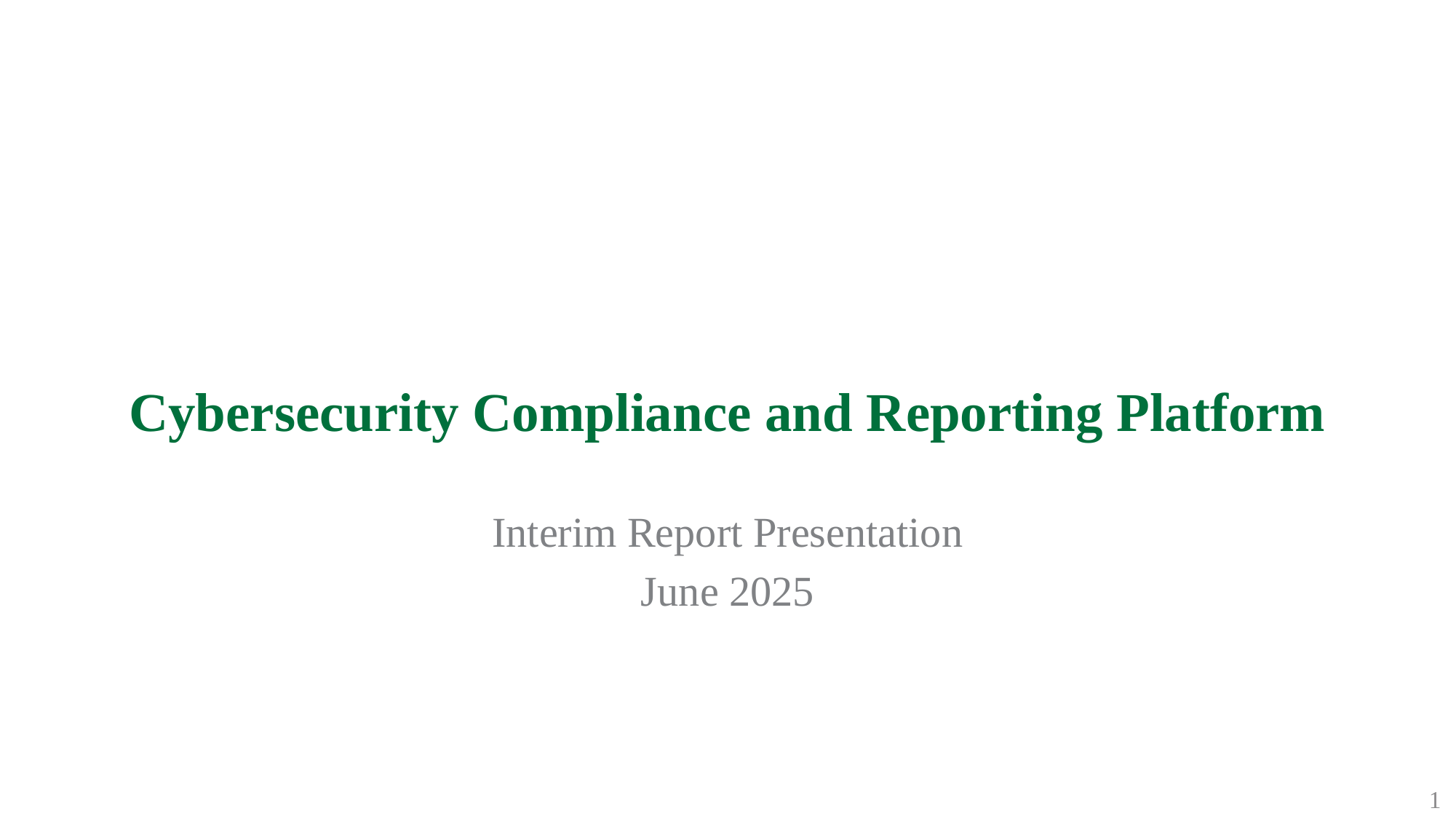

Cybersecurity Compliance and Reporting Platform
Interim Report Presentation
June 2025
1